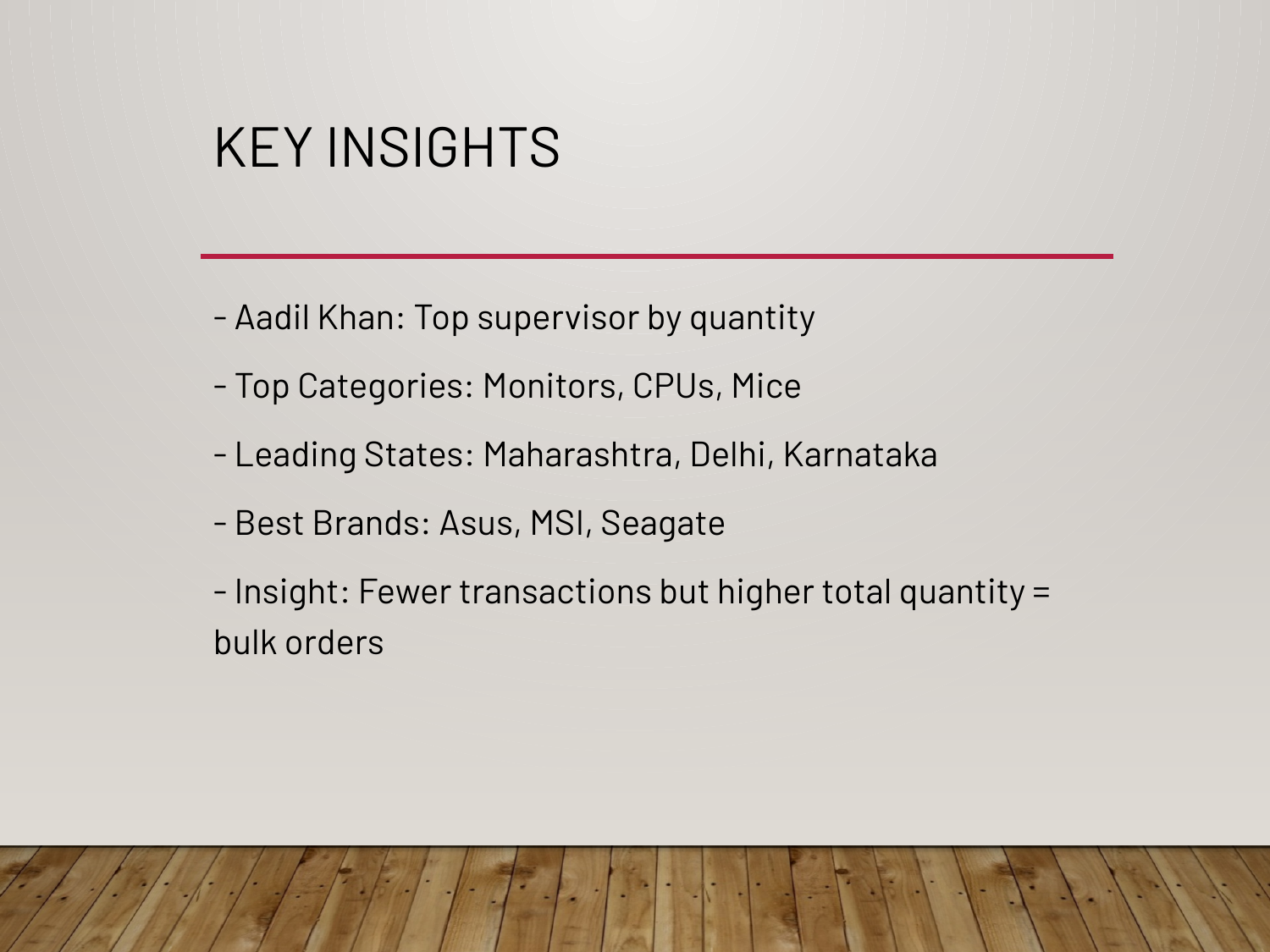

# Key Insights
- Aadil Khan: Top supervisor by quantity
- Top Categories: Monitors, CPUs, Mice
- Leading States: Maharashtra, Delhi, Karnataka
- Best Brands: Asus, MSI, Seagate
- Insight: Fewer transactions but higher total quantity = bulk orders